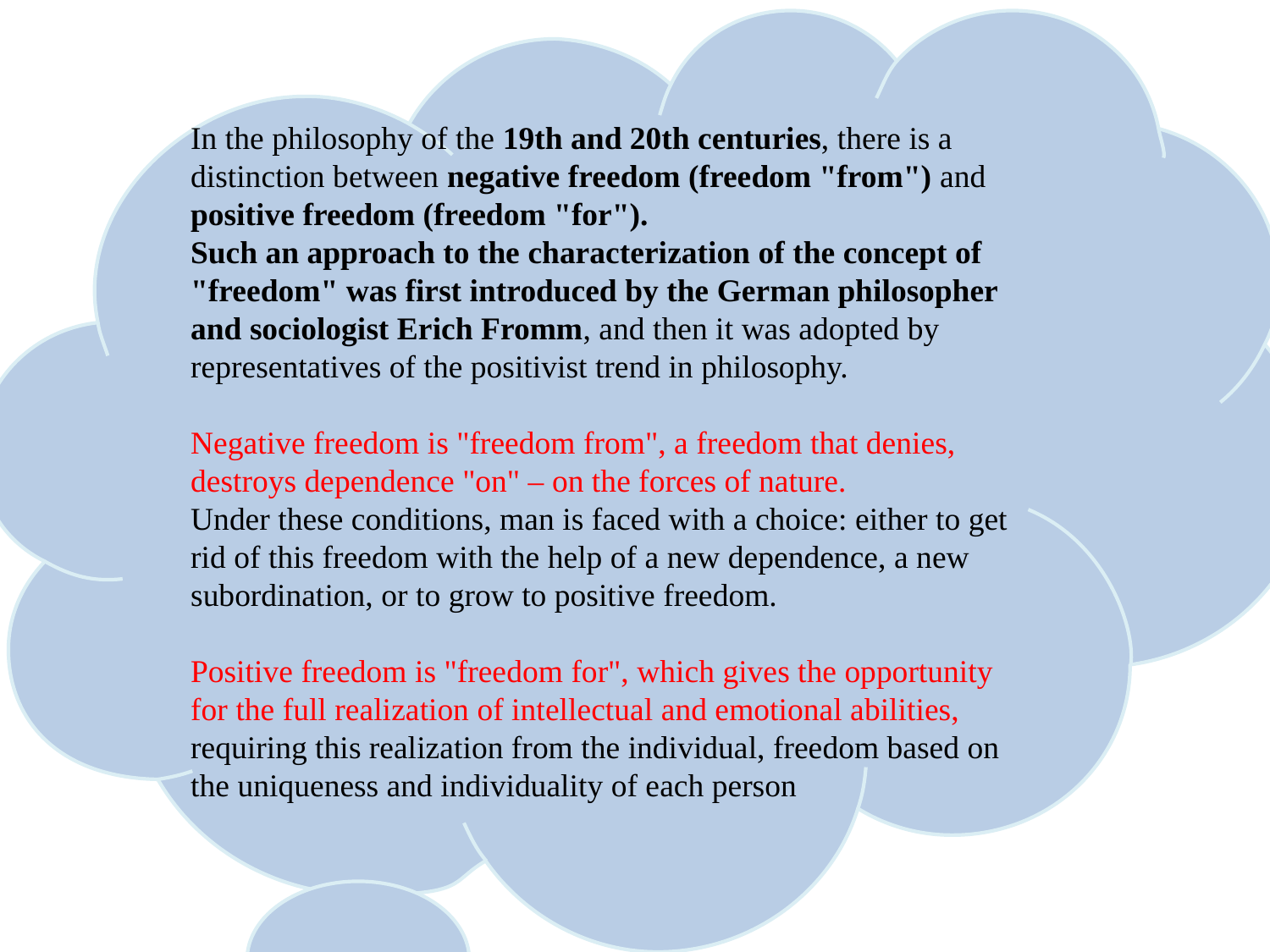

In the philosophy of the 19th and 20th centuries, there is a distinction between negative freedom (freedom "from") and positive freedom (freedom "for").
Such an approach to the characterization of the concept of "freedom" was first introduced by the German philosopher and sociologist Erich Fromm, and then it was adopted by representatives of the positivist trend in philosophy.

Negative freedom is "freedom from", a freedom that denies, destroys dependence "on" – on the forces of nature.
Under these conditions, man is faced with a choice: either to get rid of this freedom with the help of a new dependence, a new subordination, or to grow to positive freedom.

Positive freedom is "freedom for", which gives the opportunity for the full realization of intellectual and emotional abilities,
requiring this realization from the individual, freedom based on the uniqueness and individuality of each person